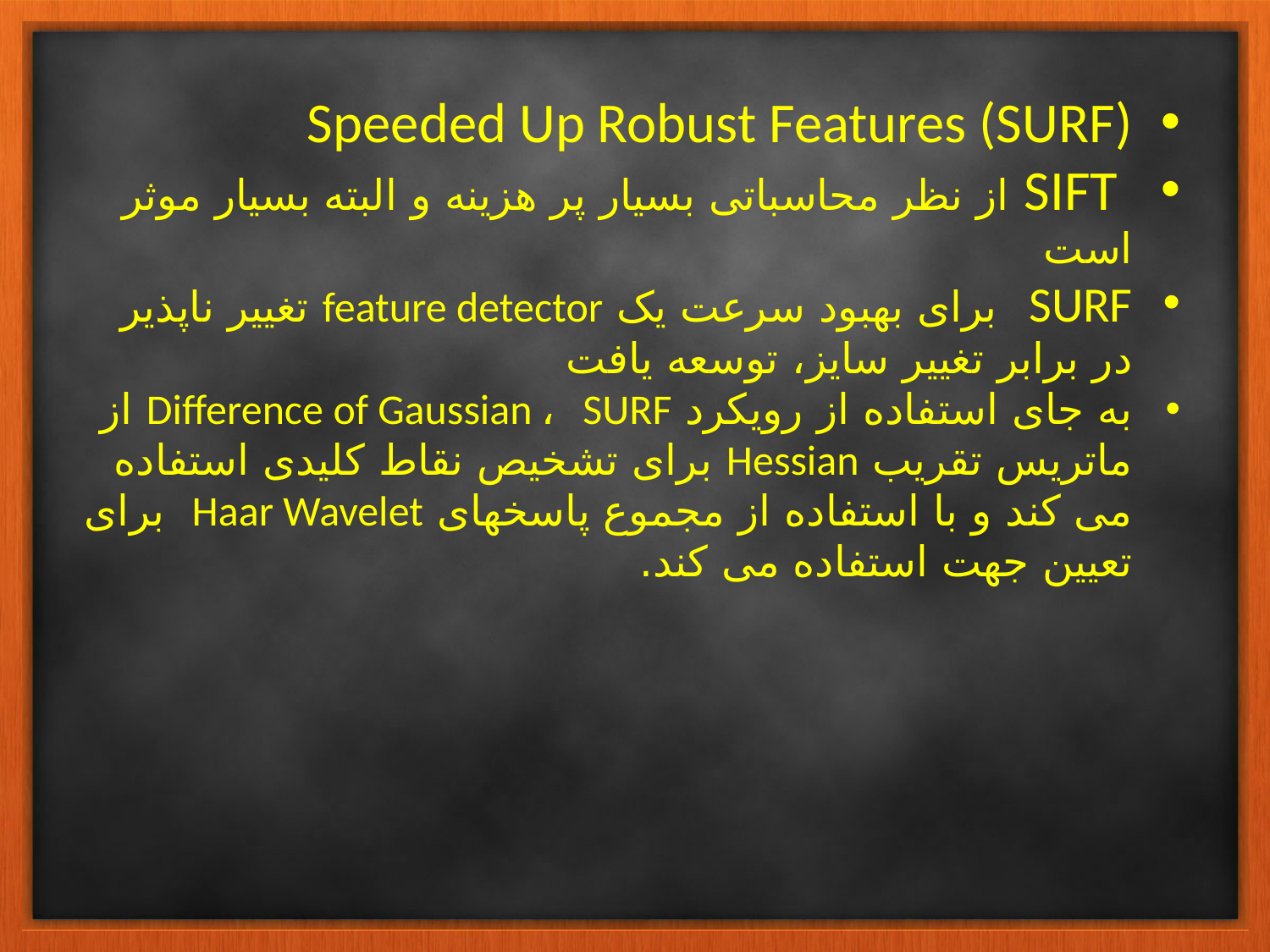

Speeded Up Robust Features (SURF)
 SIFT از نظر محاسباتی بسیار پر هزینه و البته بسیار موثر است
SURF  برای بهبود سرعت یک feature detector تغییر ناپذیر در برابر تغییر سایز، توسعه یافت
به جای استفاده از رویکرد Difference of Gaussian ،  SURF از ماتریس تقریب Hessian برای تشخیص نقاط کلیدی استفاده می کند و با استفاده از مجموع پاسخهای Haar Wavelet  برای تعیین جهت استفاده می کند.